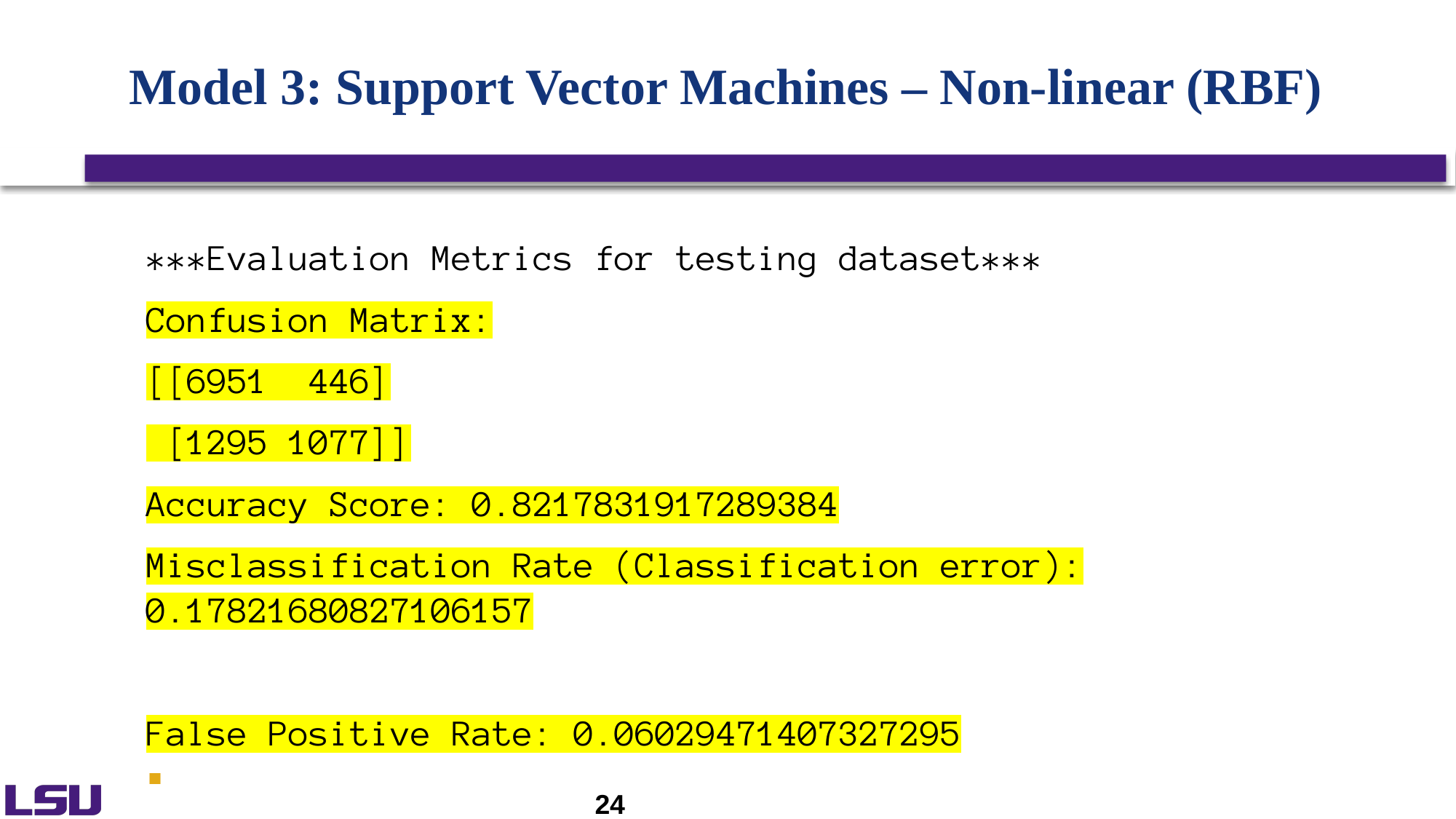

# Model 3: Support Vector Machines – Non-linear (RBF)
***Evaluation Metrics for testing dataset***
Confusion Matrix:
[[6951  446]
 [1295 1077]]
Accuracy Score: 0.8217831917289384
Misclassification Rate (Classification error): 0.17821680827106157

False Positive Rate: 0.06029471407327295

24